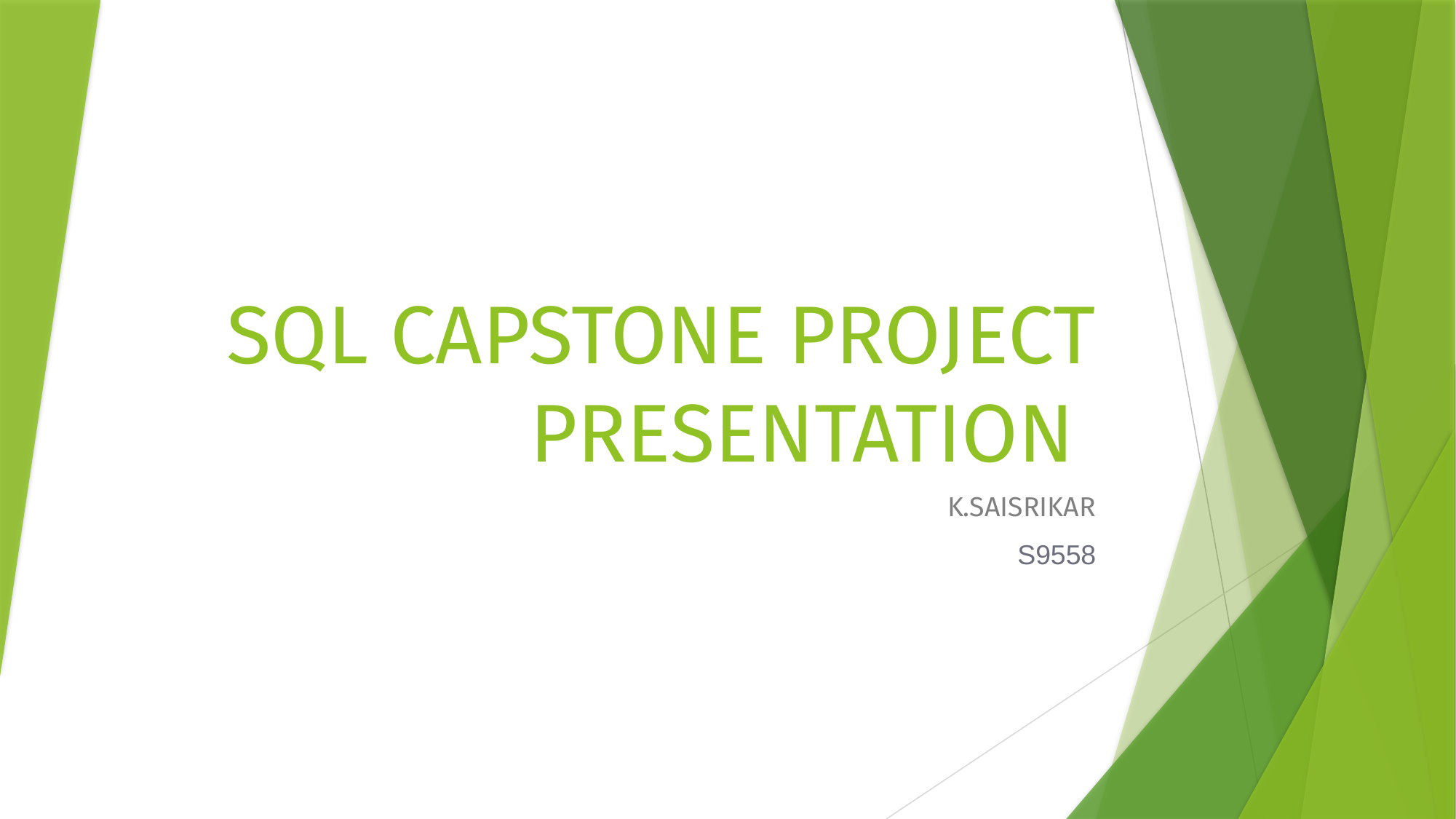

# SQL CAPSTONE PROJECT PRESENTATION
K.SAISRIKAR
S9558